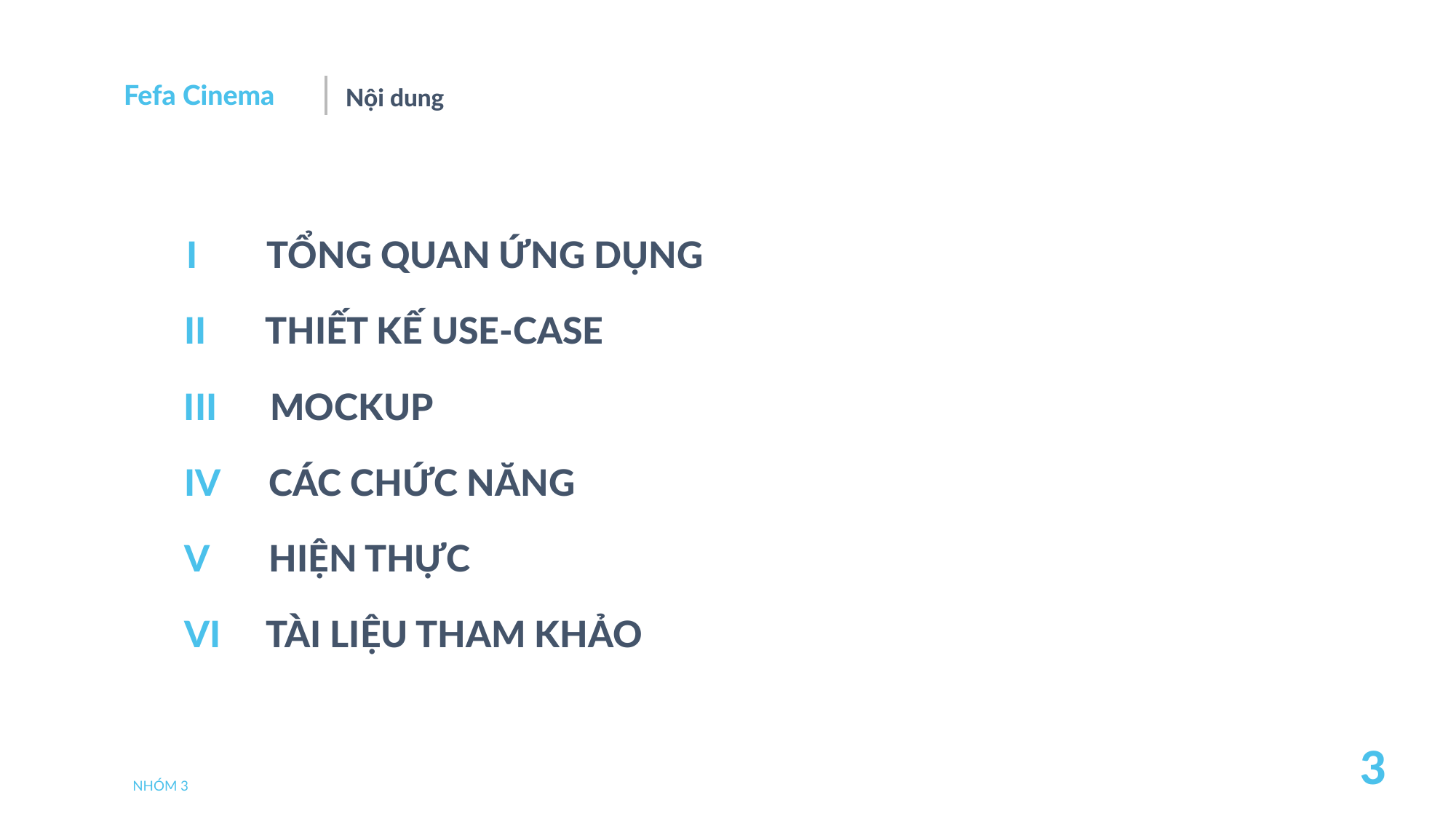

Nội dung
Fefa Cinema
TỔNG QUAN ỨNG DỤNG
I
THIẾT KẾ USE-CASE
II
MOCKUP
III
CÁC CHỨC NĂNG
IV
HIỆN THỰC
V
TÀI LIỆU THAM KHẢO
VI
3